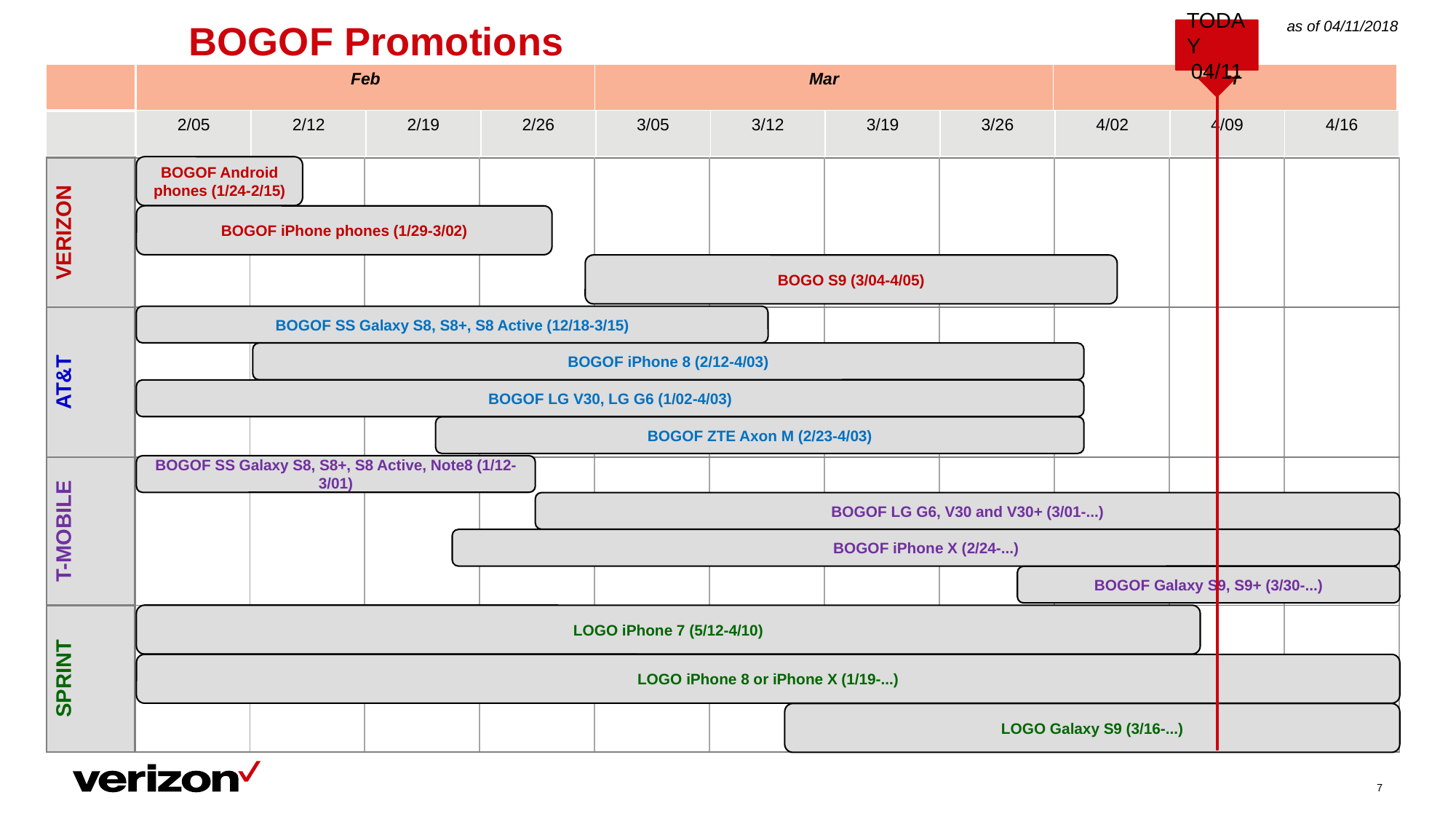

BOGOF Promotions
as of 04/11/2018
TODAY
04/11
| Feb | Mar | Apr |
| --- | --- | --- |

|  |
| --- |
|  |
| 2/05 | 2/12 | 2/19 | 2/26 | 3/05 | 3/12 | 3/19 | 3/26 | 4/02 | 4/09 | 4/16 |
| --- | --- | --- | --- | --- | --- | --- | --- | --- | --- | --- |
BOGOF Android phones (1/24-2/15)
| VERIZON |  |  |  |  |  |  |  |  |  |  |  |
| --- | --- | --- | --- | --- | --- | --- | --- | --- | --- | --- | --- |
| AT&T |  |  |  |  |  |  |  |  |  |  |  |
| T-MOBILE |  |  |  |  |  |  |  |  |  |  |  |
| SPRINT |  |  |  |  |  |  |  |  |  |  |  |
BOGOF iPhone phones (1/29-3/02)
BOGO S9 (3/04-4/05)
BOGOF SS Galaxy S8, S8+, S8 Active (12/18-3/15)
BOGOF iPhone 8 (2/12-4/03)
BOGOF LG V30, LG G6 (1/02-4/03)
BOGOF ZTE Axon M (2/23-4/03)
BOGOF SS Galaxy S8, S8+, S8 Active, Note8 (1/12-3/01)
BOGOF LG G6, V30 and V30+ (3/01-...)
BOGOF iPhone X (2/24-...)
BOGOF Galaxy S9, S9+ (3/30-...)
LOGO iPhone 7 (5/12-4/10)
LOGO iPhone 8 or iPhone X (1/19-...)
LOGO Galaxy S9 (3/16-...)
7